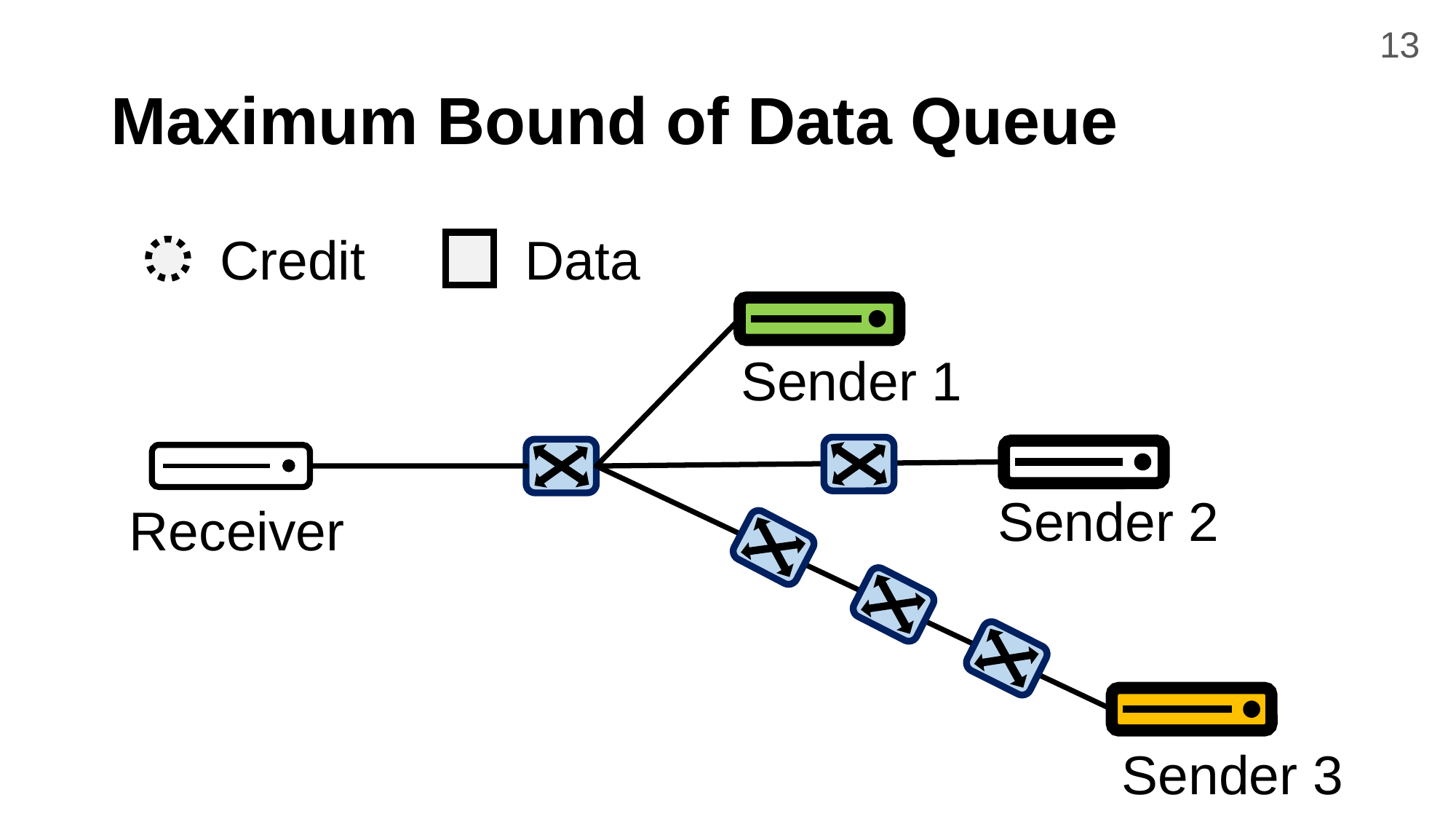

13
# Maximum Bound of Data Queue
Credit
Data

Sender 1

Sender 2
Receiver

Sender 3